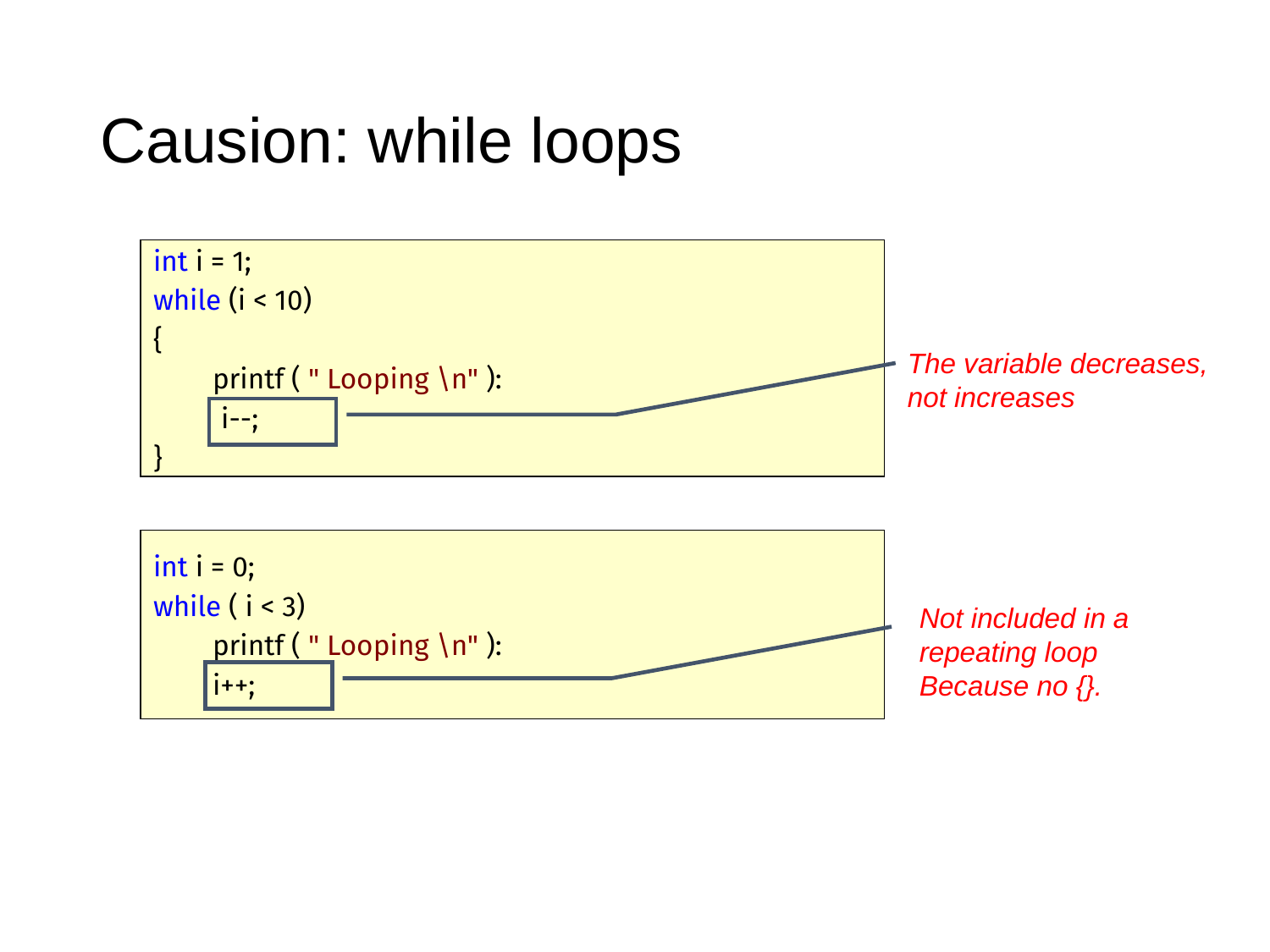

# Causion: while loops
int i = 1;
while (i < 10)
{
        printf ( " Looping \n" ):
	  i--;
}
The variable decreases,
not increases

int i = 0;
while ( i < 3)
        printf ( " Looping \n" ):
        i++;
Not included in a repeating loop
Because no {}.